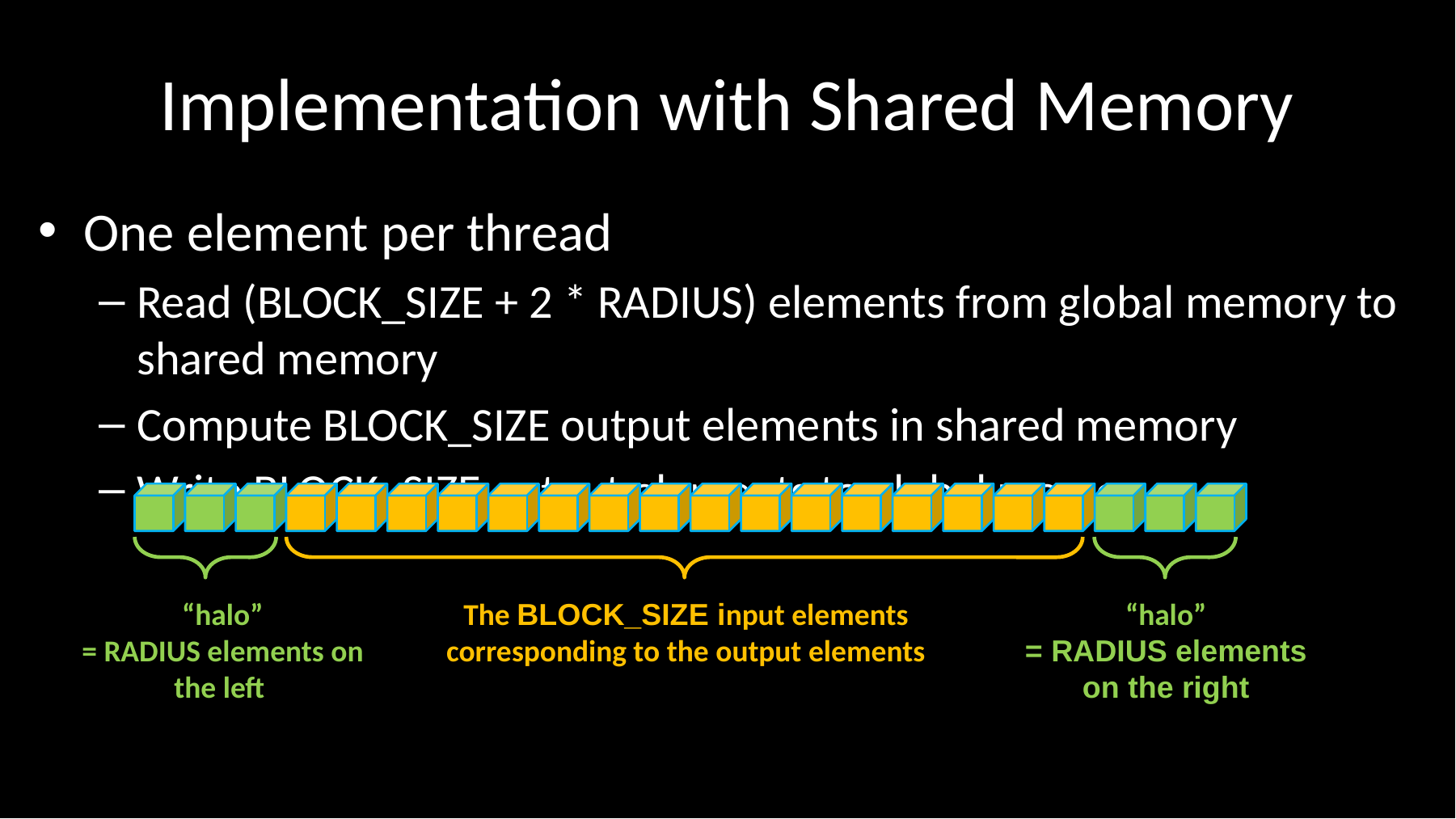

# Implementation with Shared Memory
One element per thread
Read (BLOCK_SIZE + 2 * RADIUS) elements from global memory to shared memory
Compute BLOCK_SIZE output elements in shared memory
Write BLOCK_SIZE output elements to global memory

“halo”
= RADIUS elements on the left
The BLOCK_SIZE input elements corresponding to the output elements
“halo”
= RADIUS elements on the right